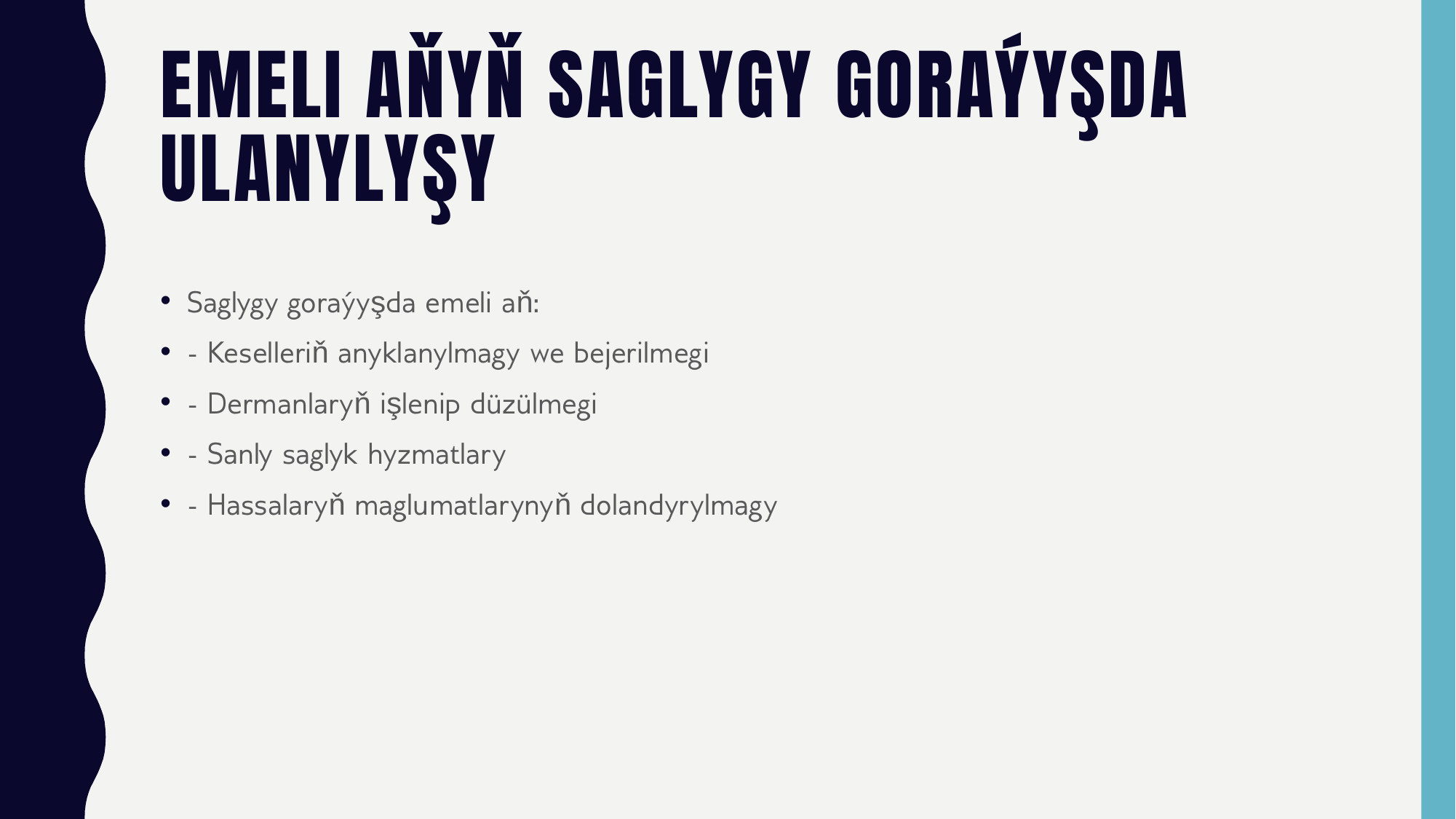

# EMELI AŇYŇ SAGLYGY GORAÝYŞDA ULANYLYŞY
Saglygy goraýyşda emeli aň:
- Keselleriň anyklanylmagy we bejerilmegi
- Dermanlaryň işlenip düzülmegi
- Sanly saglyk hyzmatlary
- Hassalaryň maglumatlarynyň dolandyrylmagy